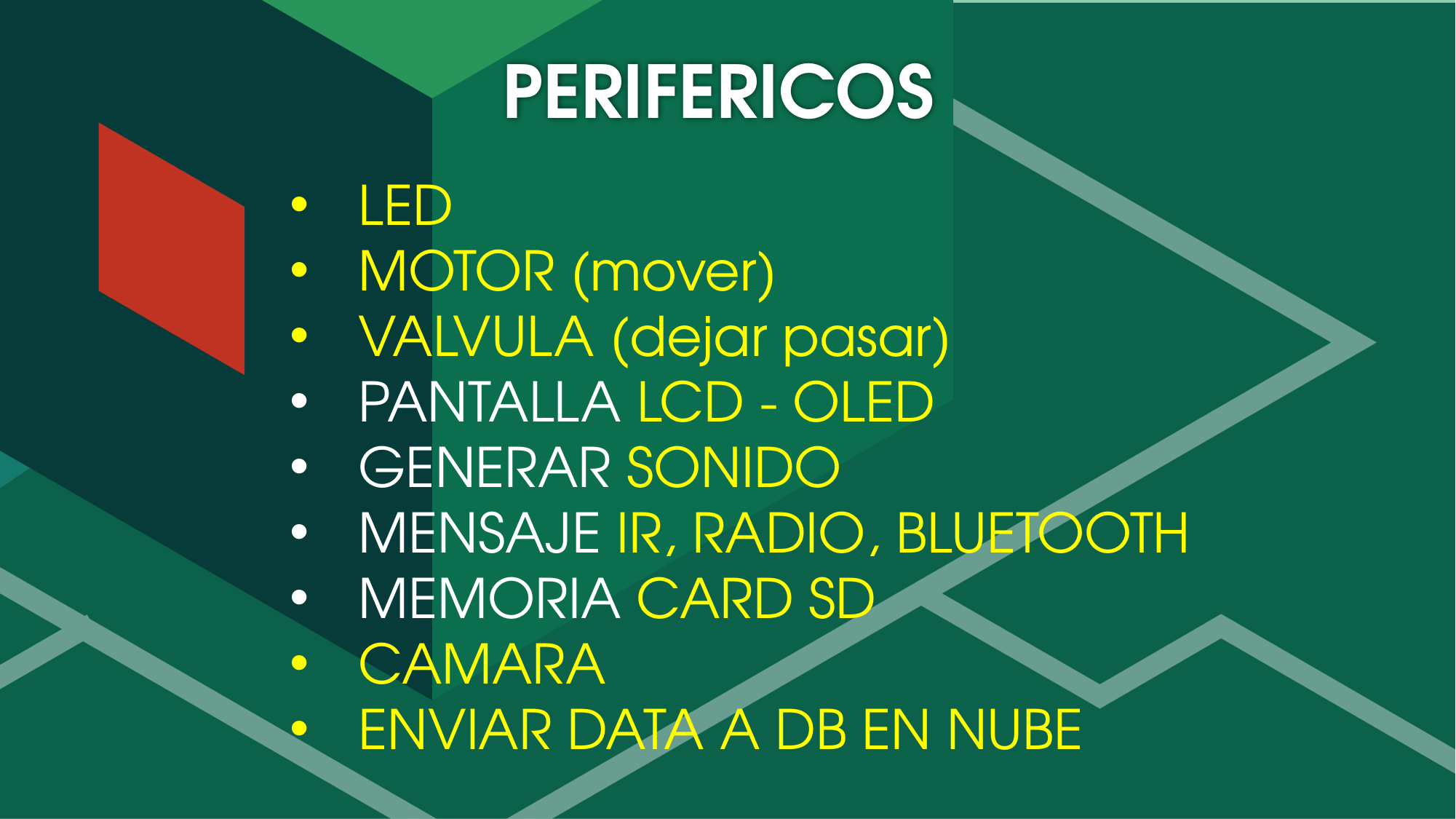

# PERIFERICOS
LED
MOTOR (mover)
VALVULA (dejar pasar)
PANTALLA LCD - OLED
GENERAR SONIDO
MENSAJE IR, RADIO, BLUETOOTH
MEMORIA CARD SD
CAMARA
ENVIAR DATA A DB EN NUBE